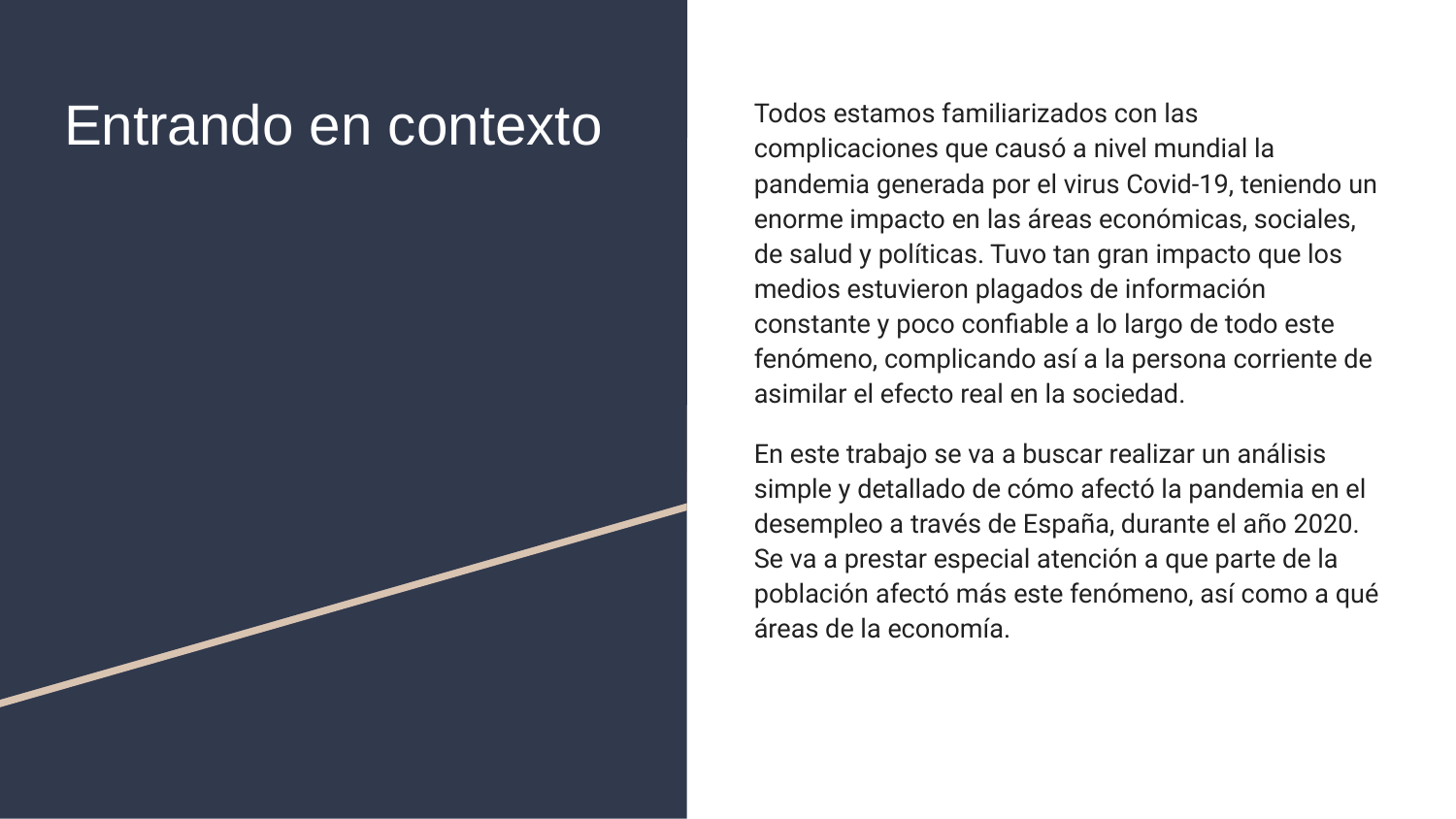

# Entrando en contexto
Todos estamos familiarizados con las complicaciones que causó a nivel mundial la pandemia generada por el virus Covid-19, teniendo un enorme impacto en las áreas económicas, sociales, de salud y políticas. Tuvo tan gran impacto que los medios estuvieron plagados de información constante y poco confiable a lo largo de todo este fenómeno, complicando así a la persona corriente de asimilar el efecto real en la sociedad.
En este trabajo se va a buscar realizar un análisis simple y detallado de cómo afectó la pandemia en el desempleo a través de España, durante el año 2020. Se va a prestar especial atención a que parte de la población afectó más este fenómeno, así como a qué áreas de la economía.